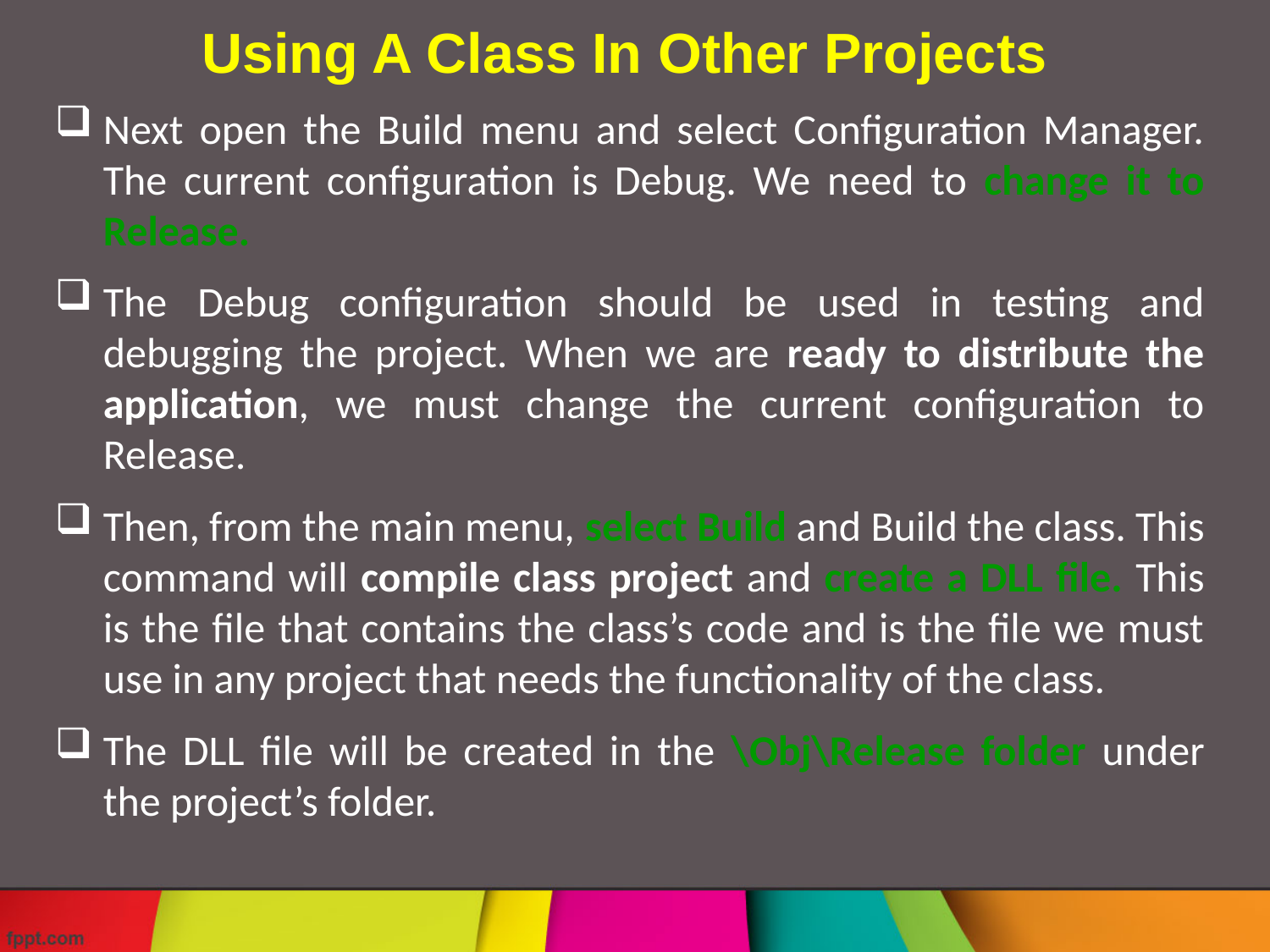

Using A Class In Other Projects
Next open the Build menu and select Configuration Manager. The current configuration is Debug. We need to change it to Release.
The Debug configuration should be used in testing and debugging the project. When we are ready to distribute the application, we must change the current configuration to Release.
Then, from the main menu, select Build and Build the class. This command will compile class project and create a DLL file. This is the file that contains the class’s code and is the file we must use in any project that needs the functionality of the class.
The DLL file will be created in the \Obj\Release folder under the project’s folder.